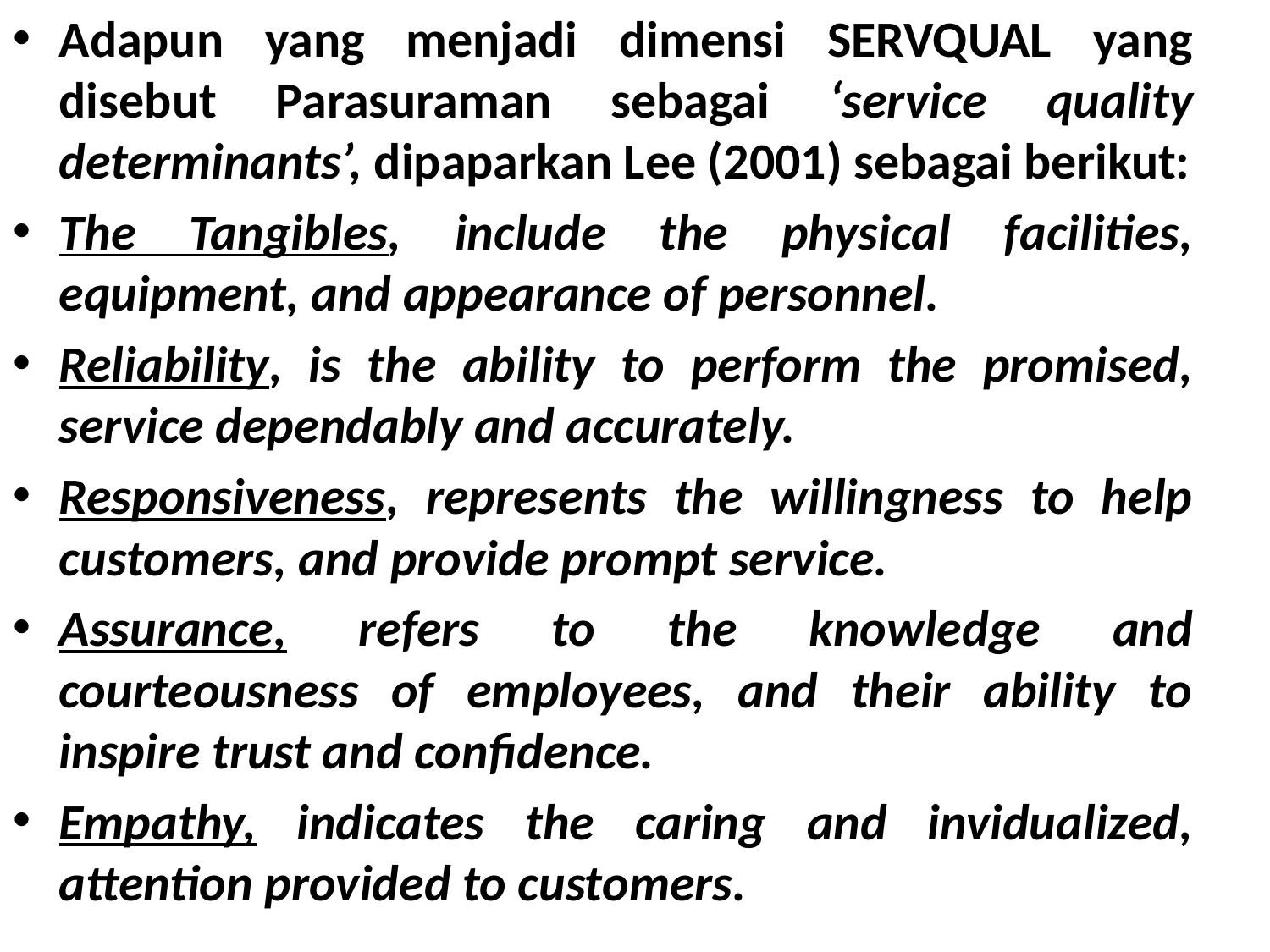

Adapun yang menjadi dimensi SERVQUAL yang disebut Parasuraman sebagai ‘service quality determinants’, dipaparkan Lee (2001) sebagai berikut:
The Tangibles, include the physical facilities, equipment, and appearance of personnel.
Reliability, is the ability to perform the promised, service dependably and accurately.
Responsiveness, represents the willingness to help customers, and provide prompt service.
Assurance, refers to the knowledge and courteousness of employees, and their ability to inspire trust and confidence.
Empathy, indicates the caring and invidualized, attention provided to customers.